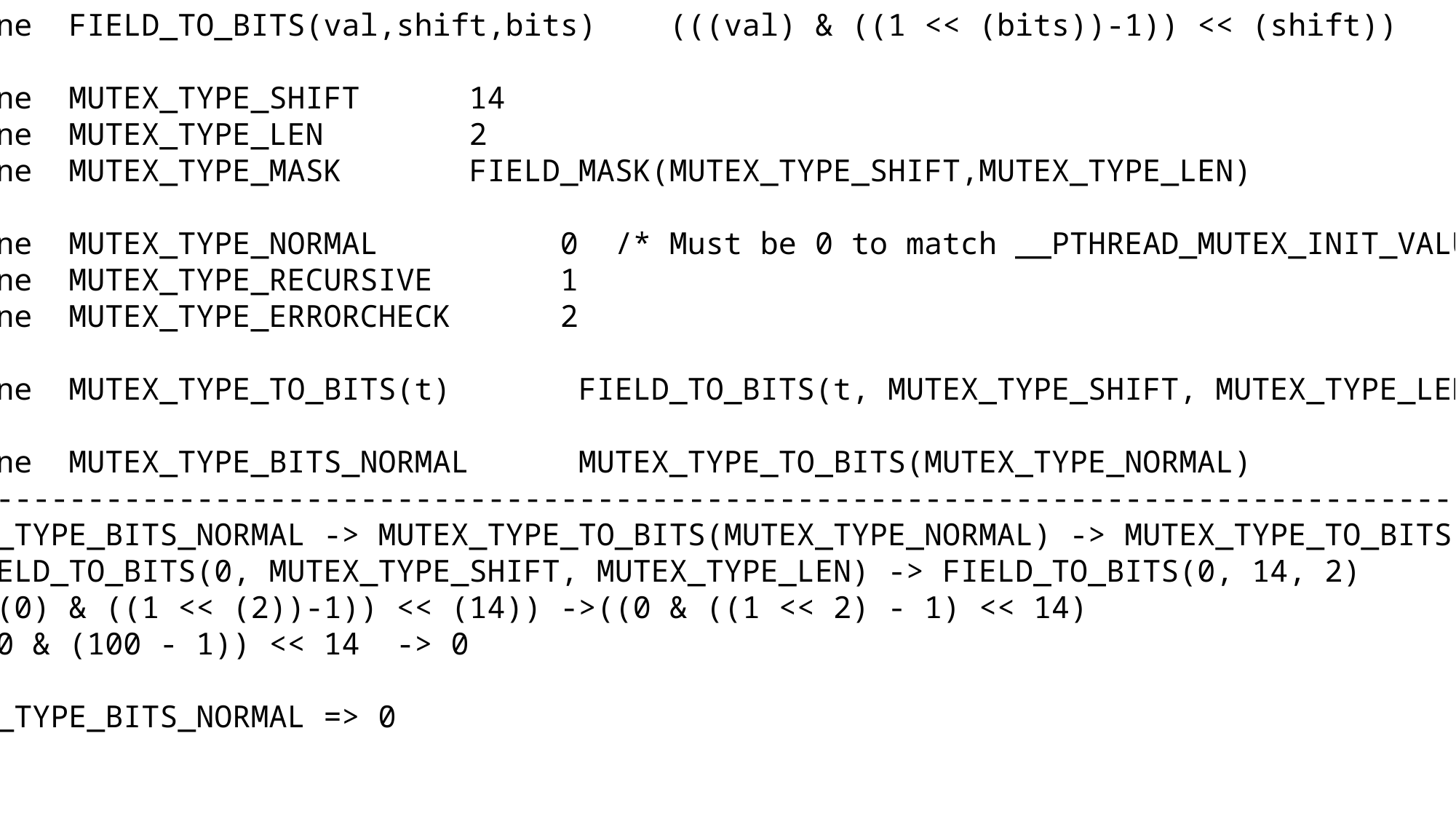

#define  FIELD_TO_BITS(val,shift,bits)    (((val) & ((1 << (bits))-1)) << (shift))

#define  MUTEX_TYPE_SHIFT      14
#define  MUTEX_TYPE_LEN        2
#define  MUTEX_TYPE_MASK       FIELD_MASK(MUTEX_TYPE_SHIFT,MUTEX_TYPE_LEN)

#define  MUTEX_TYPE_NORMAL          0  /* Must be 0 to match __PTHREAD_MUTEX_INIT_VALUE */
#define  MUTEX_TYPE_RECURSIVE       1
#define  MUTEX_TYPE_ERRORCHECK      2

#define  MUTEX_TYPE_TO_BITS(t)       FIELD_TO_BITS(t, MUTEX_TYPE_SHIFT, MUTEX_TYPE_LEN)

#define  MUTEX_TYPE_BITS_NORMAL      MUTEX_TYPE_TO_BITS(MUTEX_TYPE_NORMAL)
-------------------------------------------------------------------------------------------
MUTEX_TYPE_BITS_NORMAL -> MUTEX_TYPE_TO_BITS(MUTEX_TYPE_NORMAL) -> MUTEX_TYPE_TO_BITS(0)
-> FIELD_TO_BITS(0, MUTEX_TYPE_SHIFT, MUTEX_TYPE_LEN) -> FIELD_TO_BITS(0, 14, 2)
-> (((0) & ((1 << (2))-1)) << (14)) ->((0 & ((1 << 2) - 1) << 14)
-> ((0 & (100 - 1)) << 14  -> 0

MUTEX_TYPE_BITS_NORMAL => 0